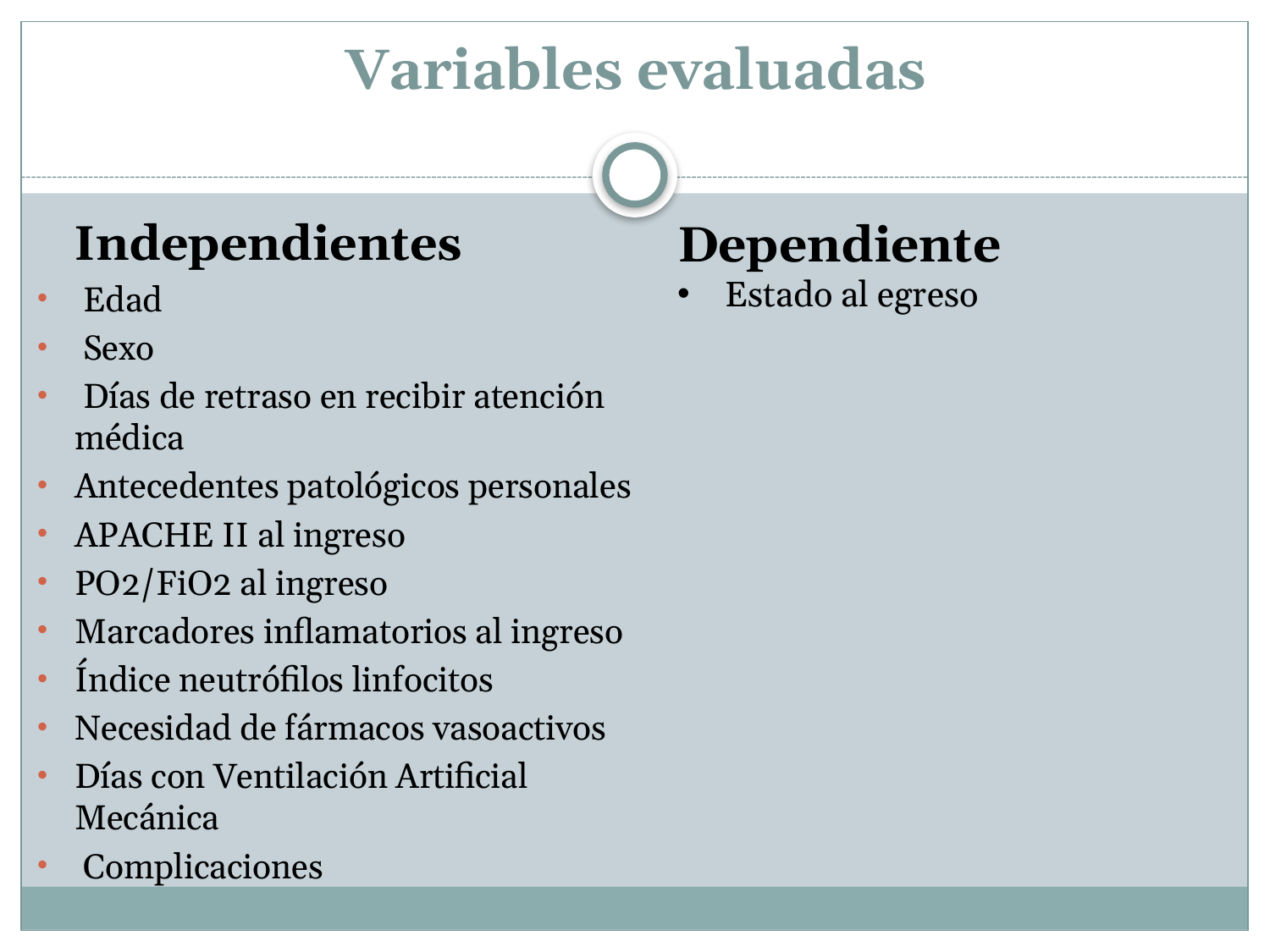

# Variables evaluadas
   Independientes
 Edad
 Sexo
 Días de retraso en recibir atención médica
Antecedentes patológicos personales
APACHE II al ingreso
PO2/FiO2 al ingreso
Marcadores inflamatorios al ingreso
Índice neutrófilos linfocitos
Necesidad de fármacos vasoactivos
Días con Ventilación Artificial Mecánica
 Complicaciones

Dependiente
Estado al egreso